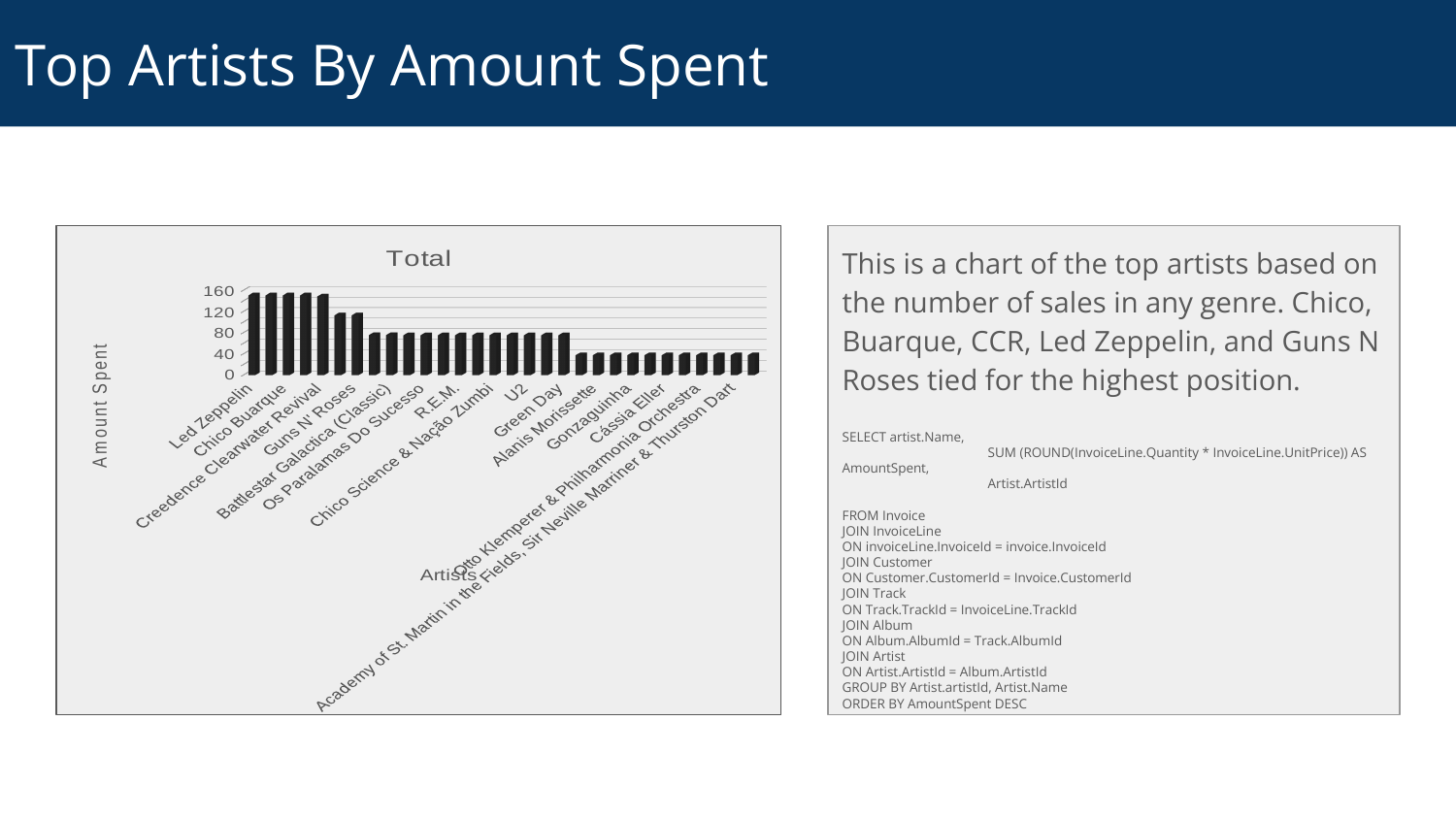

# Top Artists By Amount Spent

This is a chart of the top artists based on the number of sales in any genre. Chico, Buarque, CCR, Led Zeppelin, and Guns N Roses tied for the highest position.
SELECT artist.Name,
	SUM (ROUND(InvoiceLine.Quantity * InvoiceLine.UnitPrice)) AS AmountSpent,
	Artist.ArtistId

FROM Invoice
JOIN InvoiceLine
ON invoiceLine.InvoiceId = invoice.InvoiceId
JOIN Customer
ON Customer.CustomerId = Invoice.CustomerId
JOIN Track
ON Track.TrackId = InvoiceLine.TrackId
JOIN Album
ON Album.AlbumId = Track.AlbumId
JOIN Artist
ON Artist.ArtistId = Album.ArtistId
GROUP BY Artist.artistId, Artist.Name
ORDER BY AmountSpent DESC

[unsupported chart]